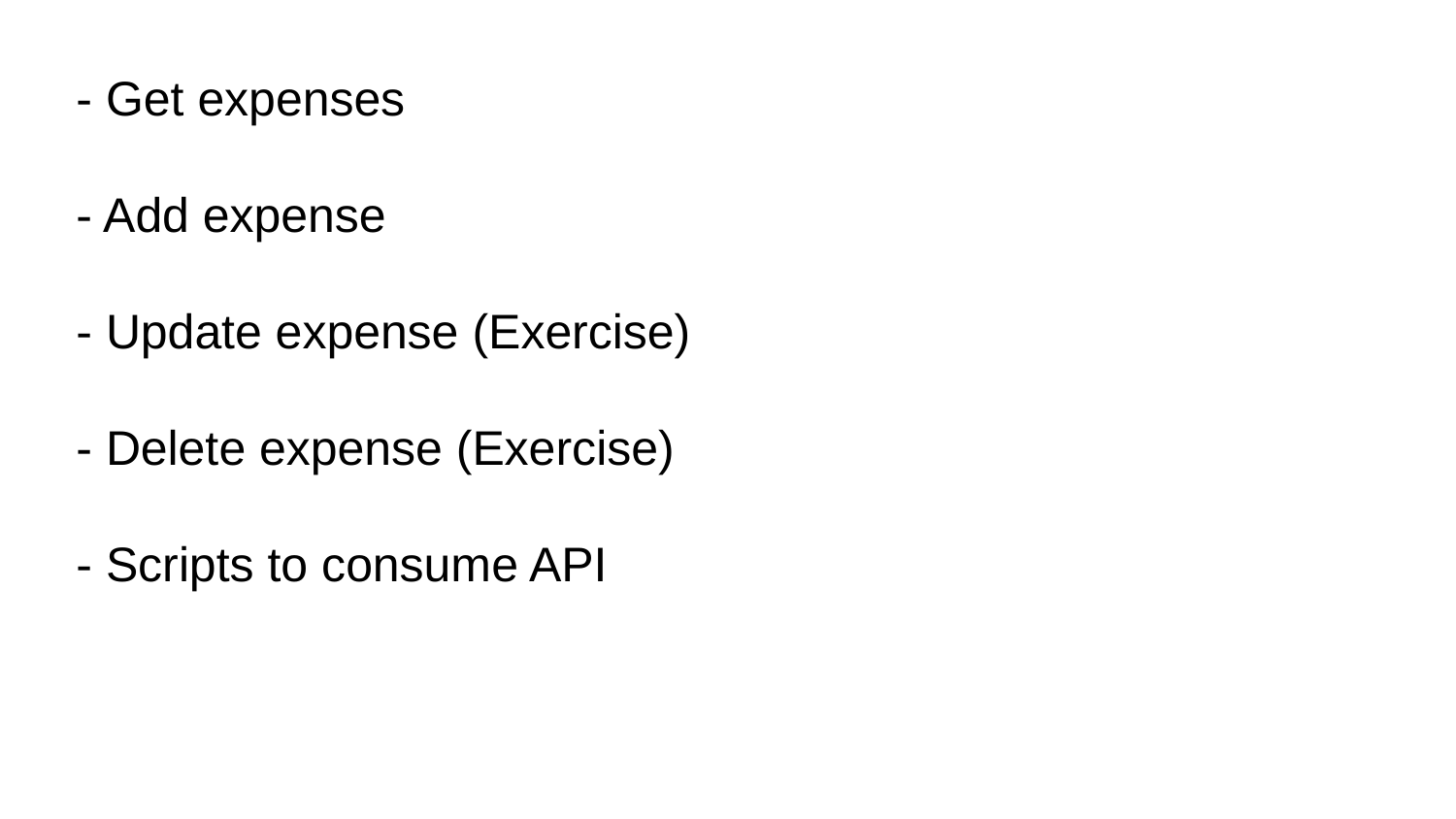

- Get expenses
- Add expense

- Update expense (Exercise)
- Delete expense (Exercise)
- Scripts to consume API